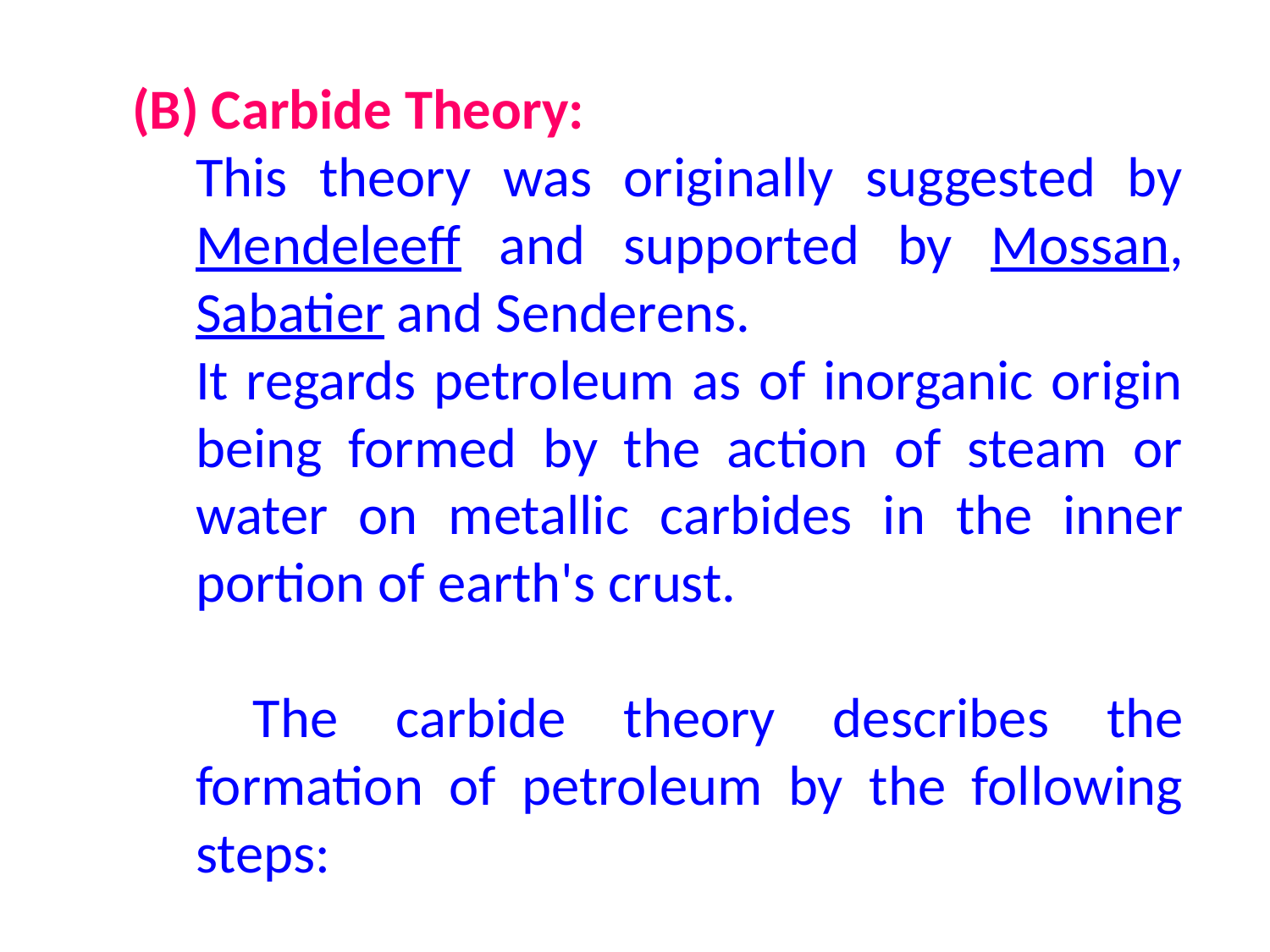

(B) Carbide Theory:
This theory was originally suggested by Mendeleeff and supported by Mossan, Sabatier and Senderens.
It regards petroleum as of inorganic origin being formed by the action of steam or water on metallic carbides in the inner portion of earth's crust.

 The carbide theory describes the formation of petroleum by the following steps: